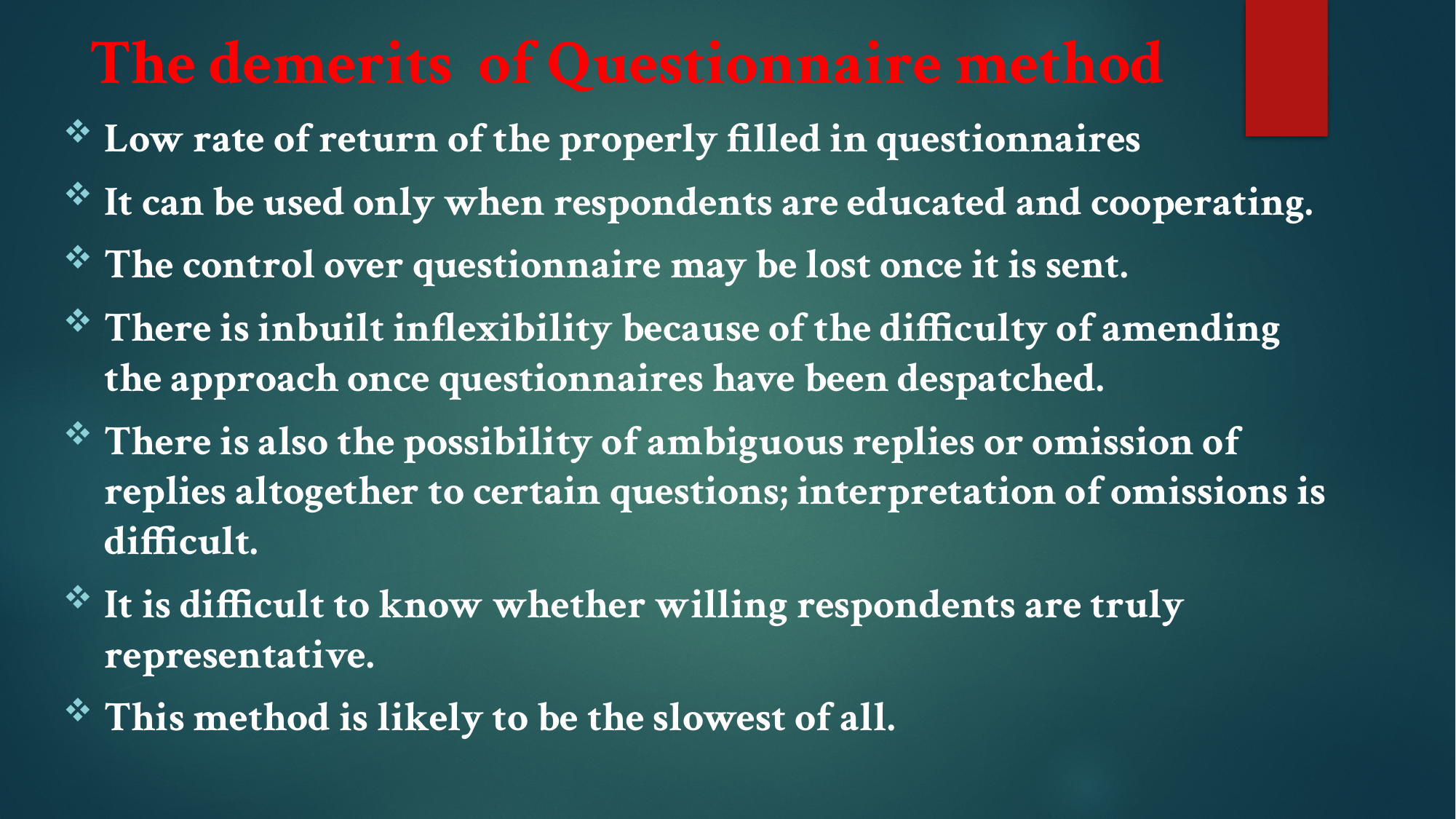

# The demerits  of Questionnaire method
Low rate of return of the properly filled in questionnaires
It can be used only when respondents are educated and cooperating.
The control over questionnaire may be lost once it is sent.
There is inbuilt inflexibility because of the difficulty of amending the approach once questionnaires have been despatched.
There is also the possibility of ambiguous replies or omission of replies altogether to certain questions; interpretation of omissions is difficult.
It is difficult to know whether willing respondents are truly representative.
This method is likely to be the slowest of all.